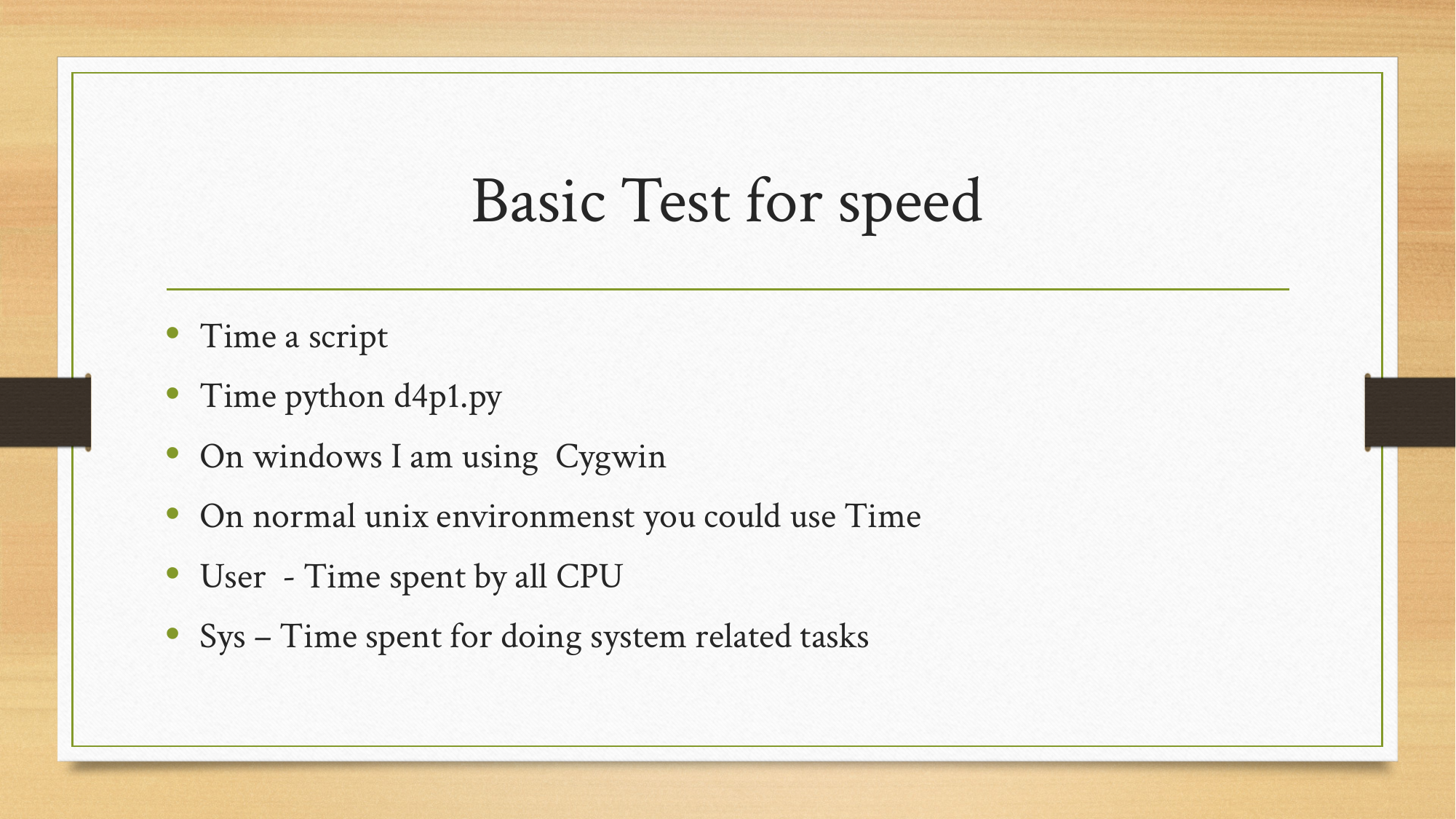

# Basic Test for speed
Time a script
Time python d4p1.py
On windows I am using  Cygwin
On normal unix environmenst you could use Time
User  - Time spent by all CPU
Sys – Time spent for doing system related tasks